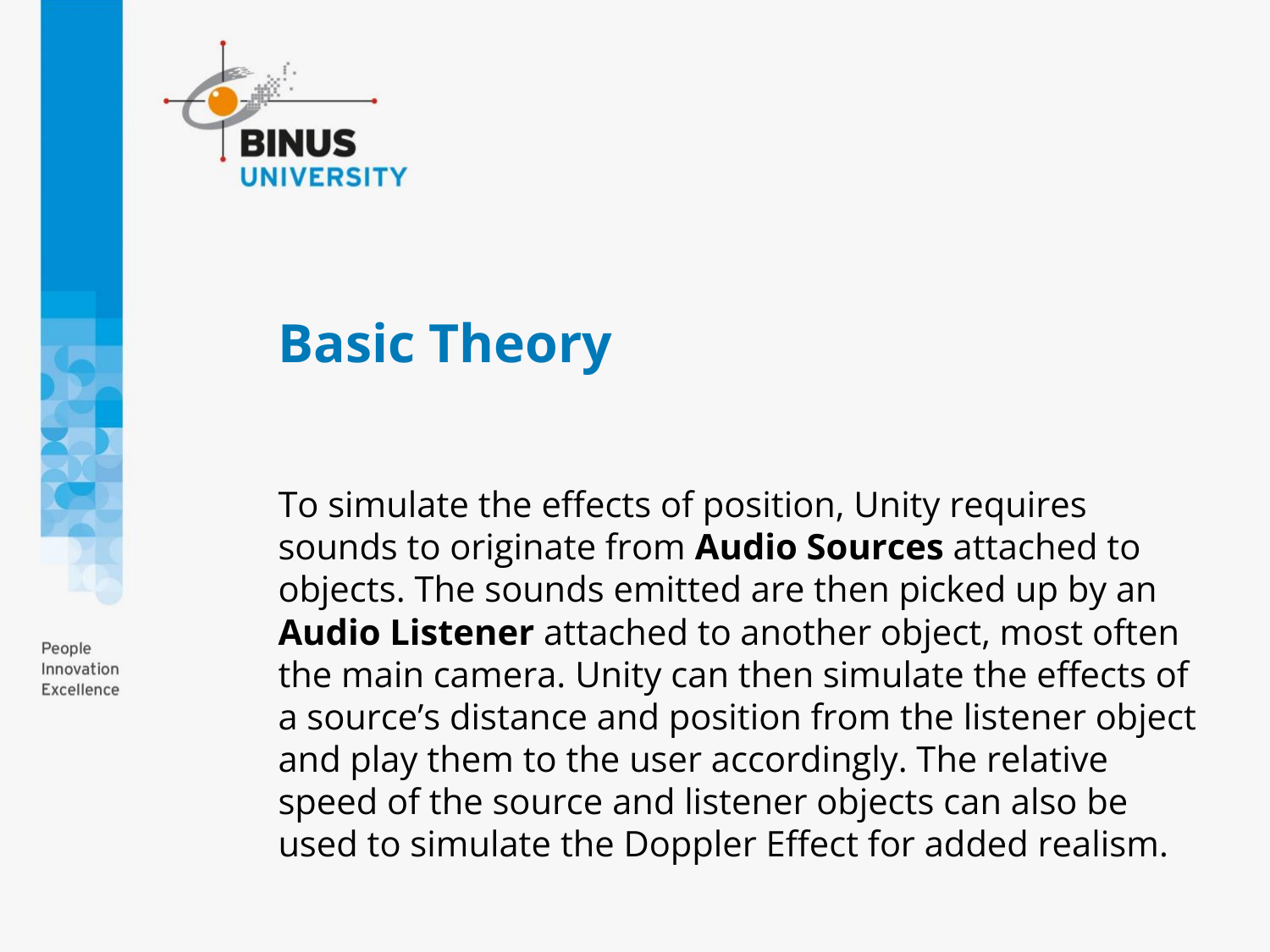

# Basic Theory

To simulate the effects of position, Unity requires sounds to originate from Audio Sources attached to objects. The sounds emitted are then picked up by an Audio Listener attached to another object, most often the main camera. Unity can then simulate the effects of a source’s distance and position from the listener object and play them to the user accordingly. The relative speed of the source and listener objects can also be used to simulate the Doppler Effect for added realism.